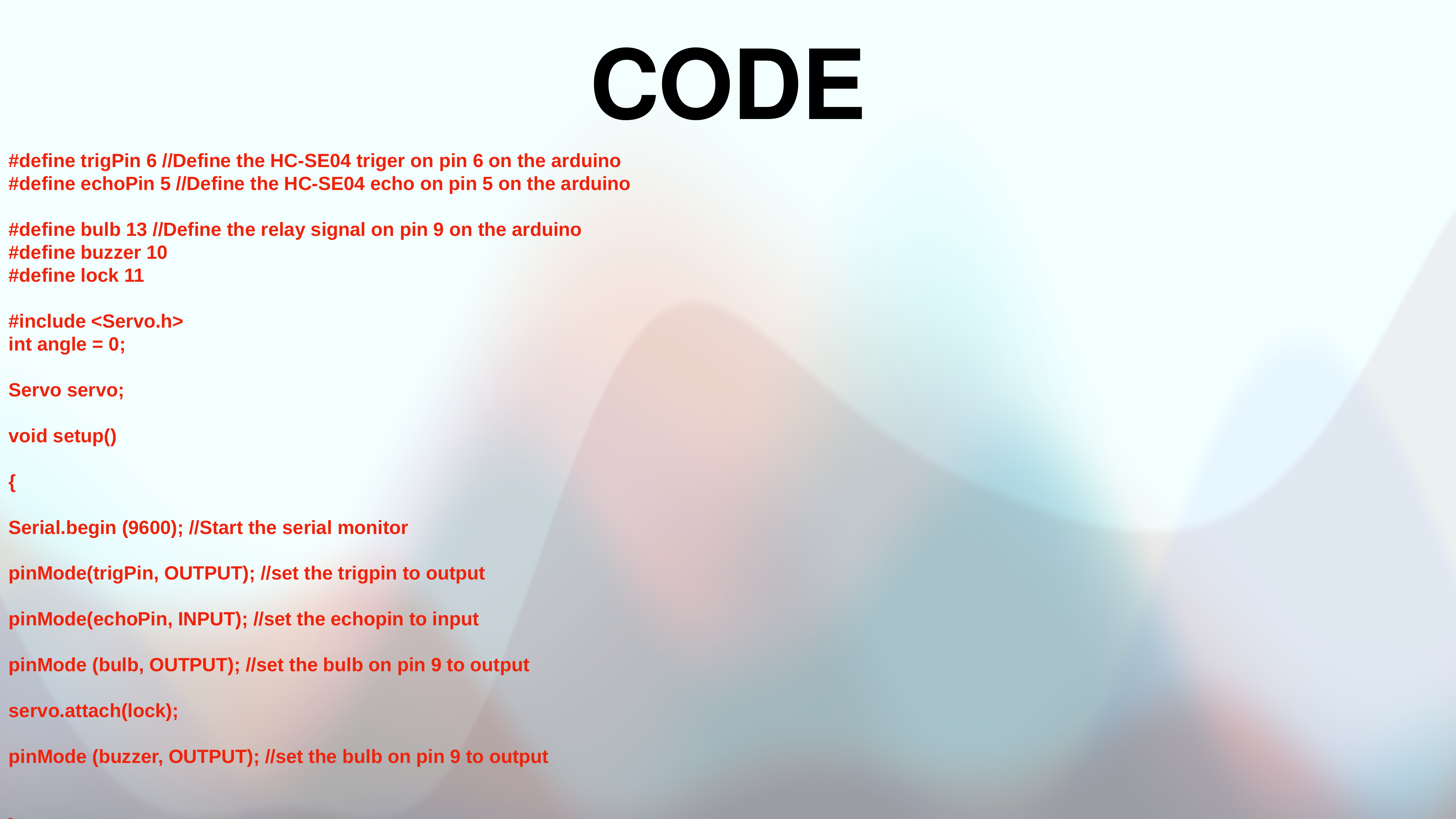

CODE
#define trigPin 6 //Define the HC-SE04 triger on pin 6 on the arduino
#define echoPin 5 //Define the HC-SE04 echo on pin 5 on the arduino

#define bulb 13 //Define the relay signal on pin 9 on the arduino
#define buzzer 10
#define lock 11

#include <Servo.h>
int angle = 0;

Servo servo;

void setup()

{

Serial.begin (9600); //Start the serial monitor

pinMode(trigPin, OUTPUT); //set the trigpin to output

pinMode(echoPin, INPUT); //set the echopin to input

pinMode (bulb, OUTPUT); //set the bulb on pin 9 to output

servo.attach(lock);

pinMode (buzzer, OUTPUT); //set the bulb on pin 9 to output

}